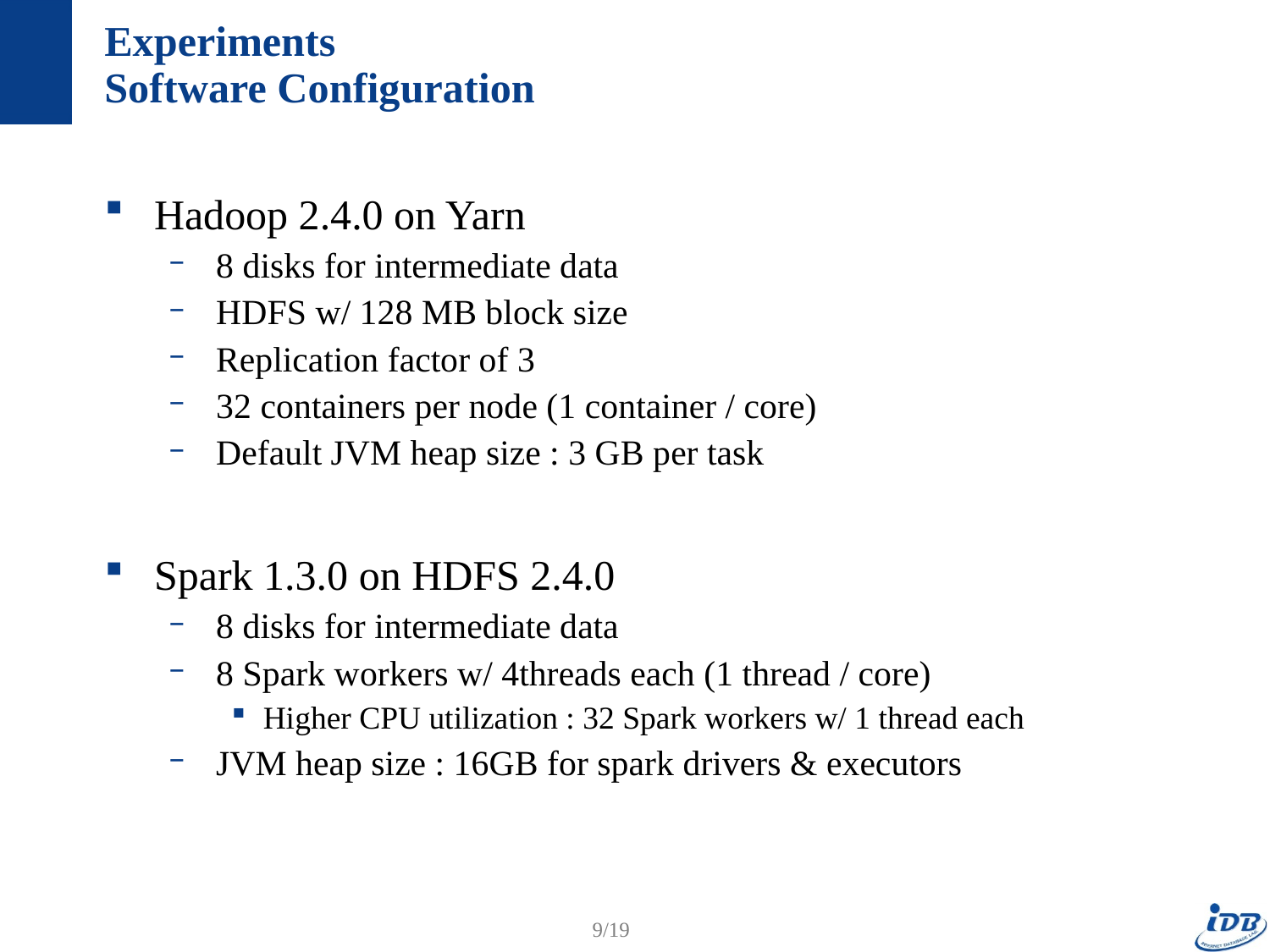

# Experiments Software Configuration
Hadoop 2.4.0 on Yarn
8 disks for intermediate data
HDFS w/ 128 MB block size
Replication factor of 3
32 containers per node (1 container / core)
Default JVM heap size : 3 GB per task

Spark 1.3.0 on HDFS 2.4.0
8 disks for intermediate data
8 Spark workers w/ 4threads each (1 thread / core)
Higher CPU utilization : 32 Spark workers w/ 1 thread each
JVM heap size : 16GB for spark drivers & executors